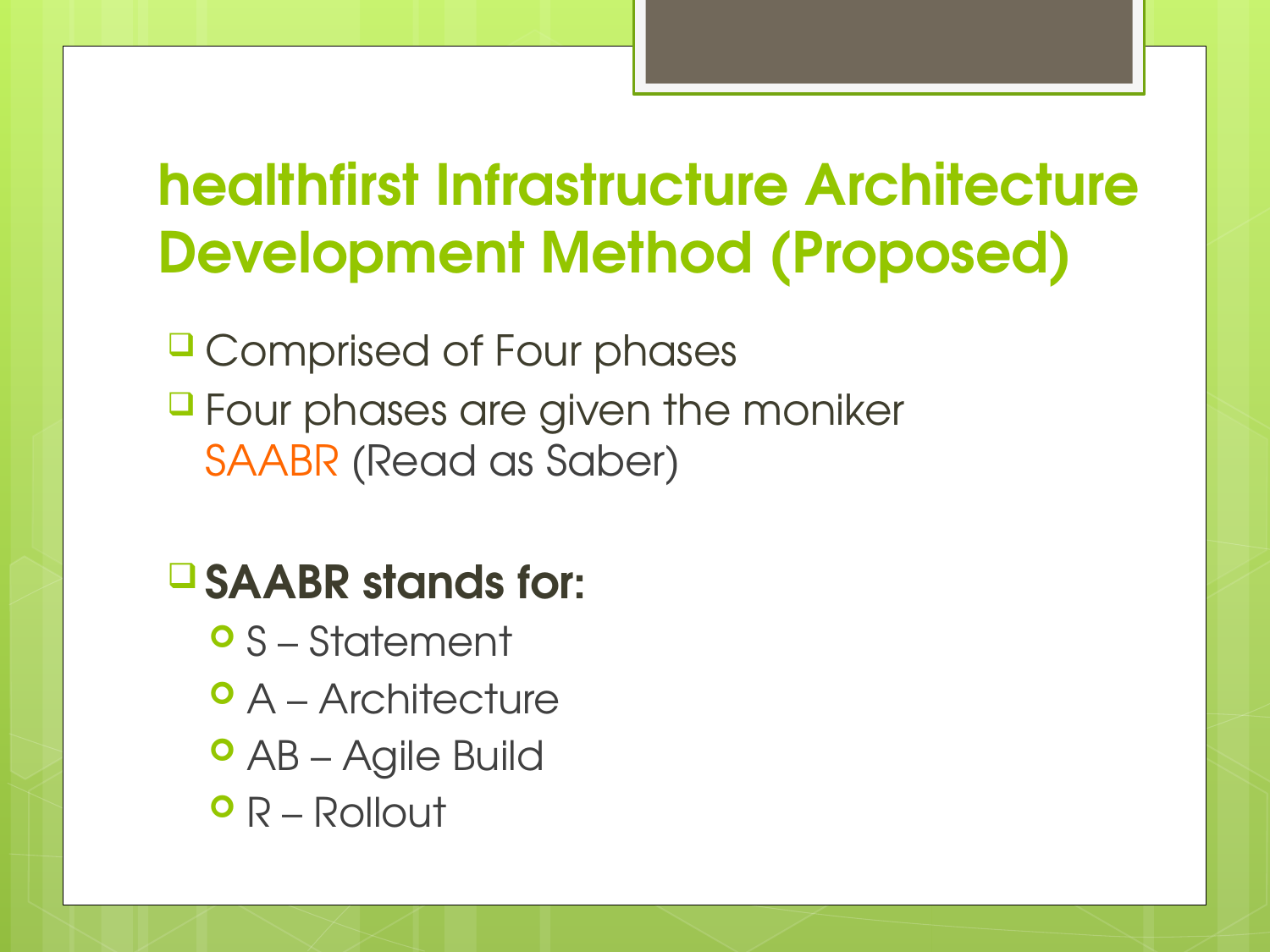

# healthfirst Infrastructure Architecture Development Method (Proposed)
Comprised of Four phases
Four phases are given the moniker SAABR (Read as Saber)

SAABR stands for:
S – Statement
A – Architecture
AB – Agile Build
R – Rollout